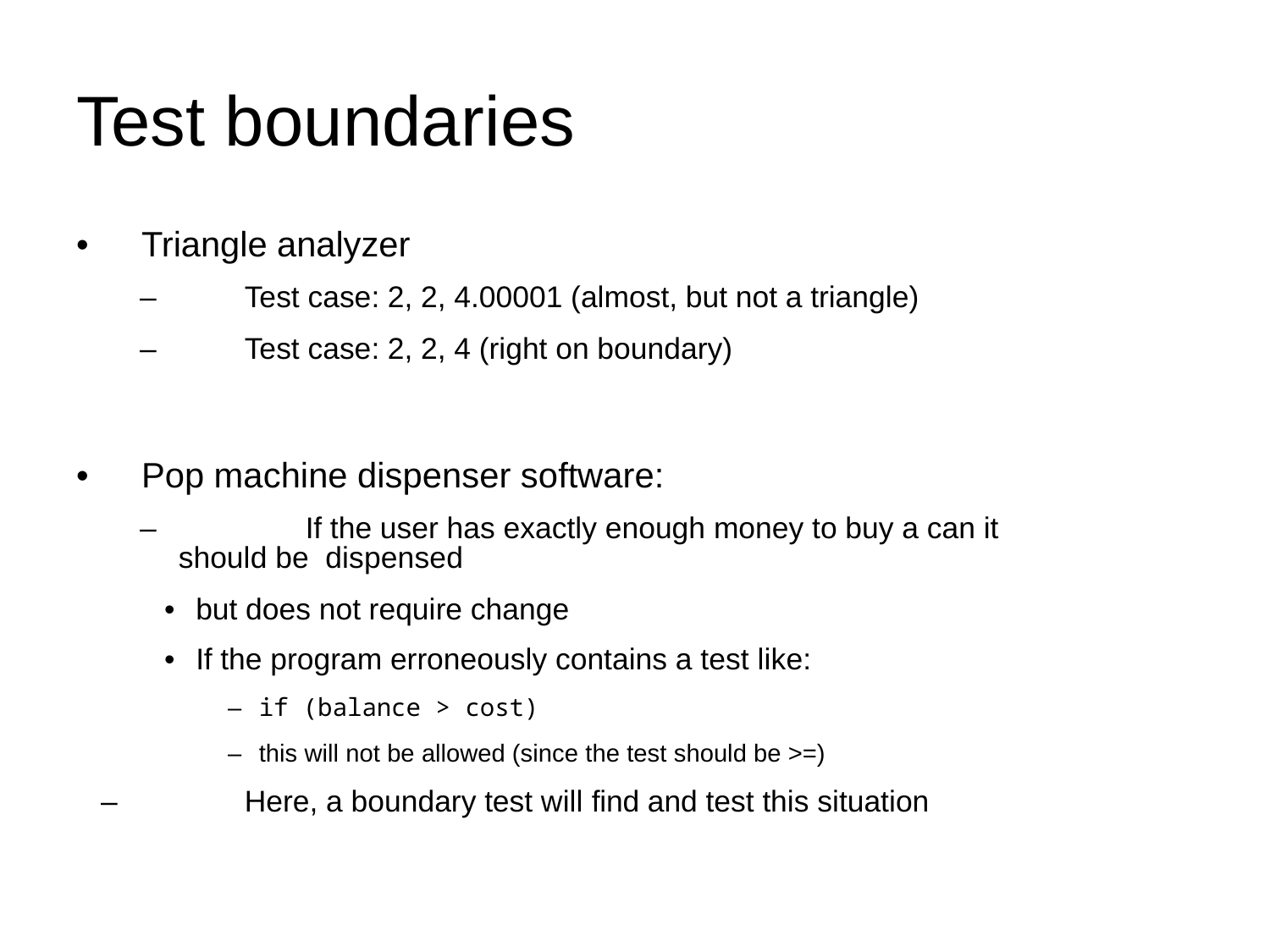

# Test boundaries
• 	Triangle analyzer
– 	Test case: 2, 2, 4.00001 (almost, but not a triangle)
– 	Test case: 2, 2, 4 (right on boundary)

• 	Pop machine dispenser software:
– 		If the user has exactly enough money to buy a can it should be  dispensed
•   but does not require change
•   If the program erroneously contains a test like:
–   if (balance > cost)
–   this will not be allowed (since the test should be >=)
– 	Here, a boundary test will find and test this situation